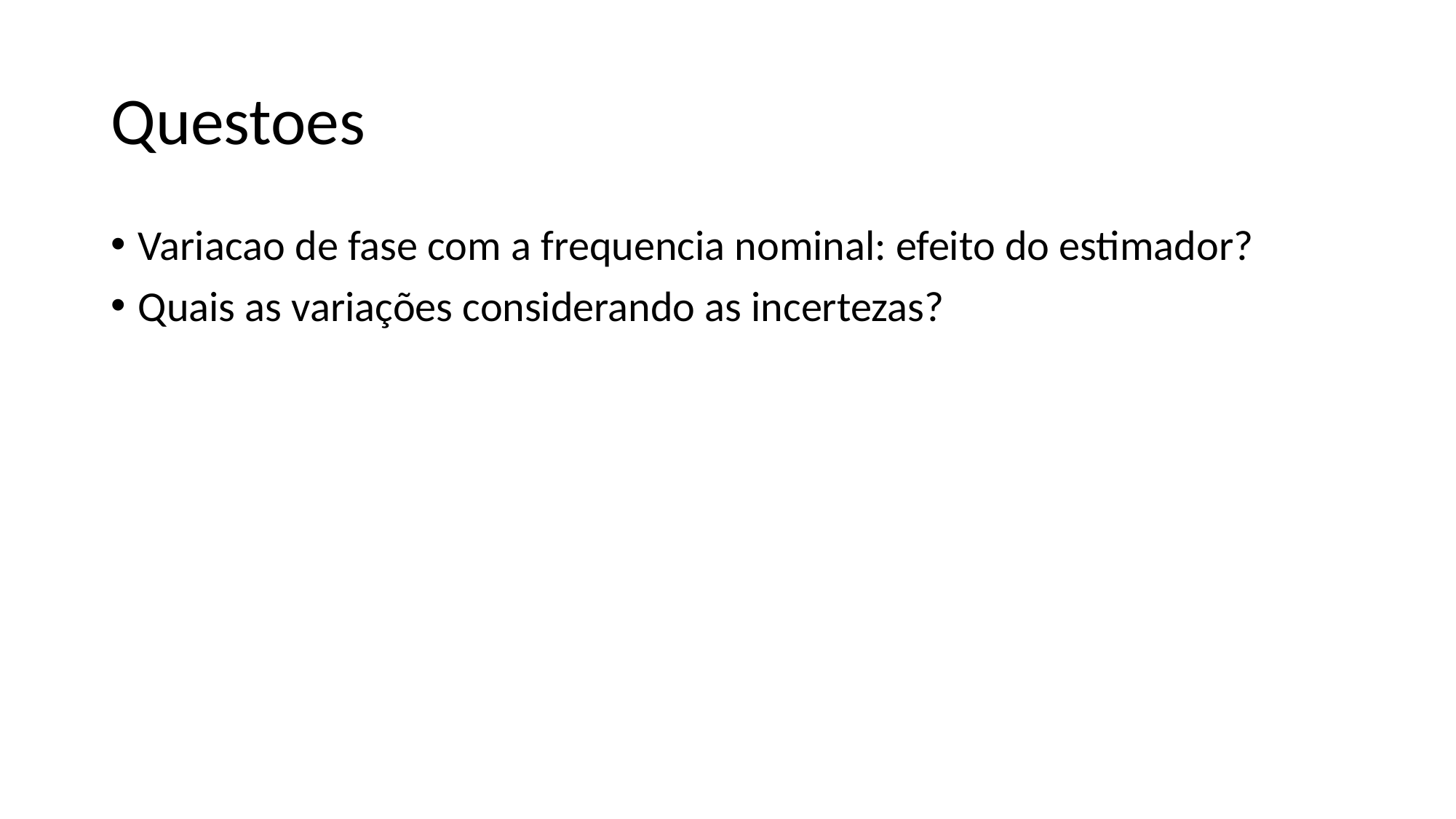

# Questoes
Variacao de fase com a frequencia nominal: efeito do estimador?
Quais as variações considerando as incertezas?